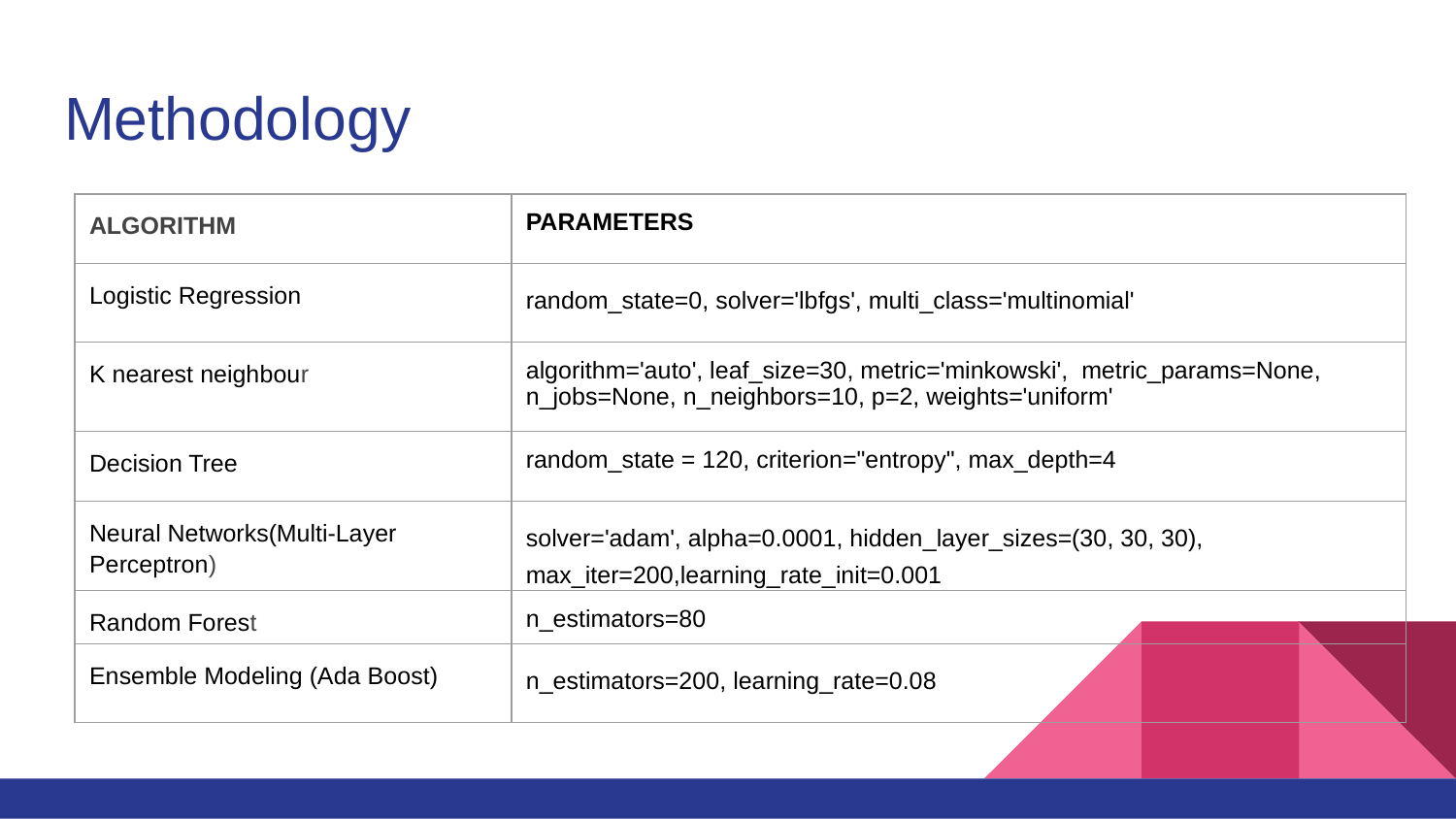

# Methodology
| ALGORITHM | PARAMETERS |
| --- | --- |
| Logistic Regression | random\_state=0, solver='lbfgs', multi\_class='multinomial' |
| K nearest neighbour | algorithm='auto', leaf\_size=30, metric='minkowski', metric\_params=None, n\_jobs=None, n\_neighbors=10, p=2, weights='uniform' |
| Decision Tree | random\_state = 120, criterion="entropy", max\_depth=4 |
| Neural Networks(Multi-Layer Perceptron) | solver='adam', alpha=0.0001, hidden\_layer\_sizes=(30, 30, 30), max\_iter=200,learning\_rate\_init=0.001 |
| Random Forest | n\_estimators=80 |
| Ensemble Modeling (Ada Boost) | n\_estimators=200, learning\_rate=0.08 |